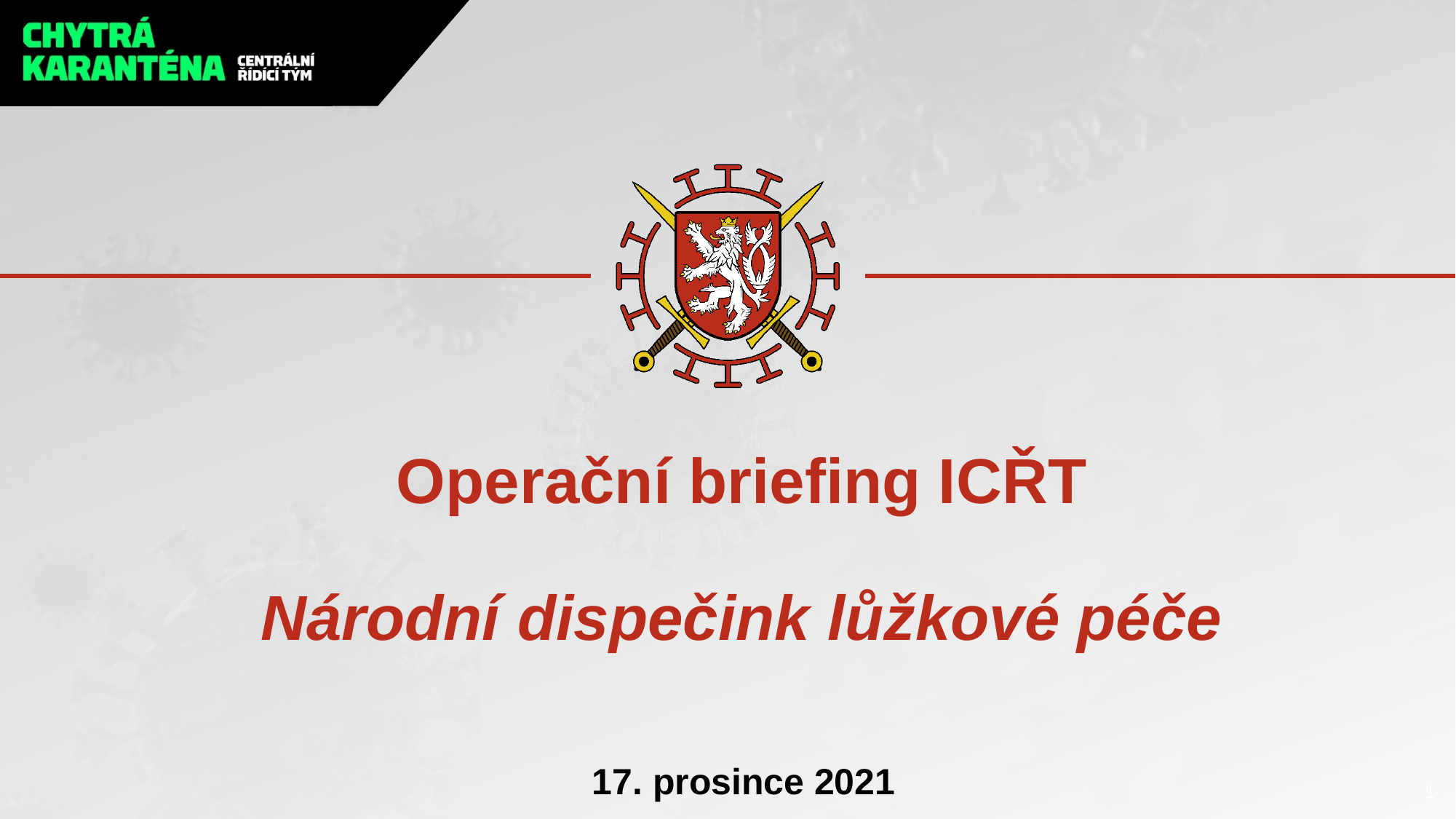

# Operační briefing ICŘT Národní dispečink lůžkové péče
17. prosince 2021
1